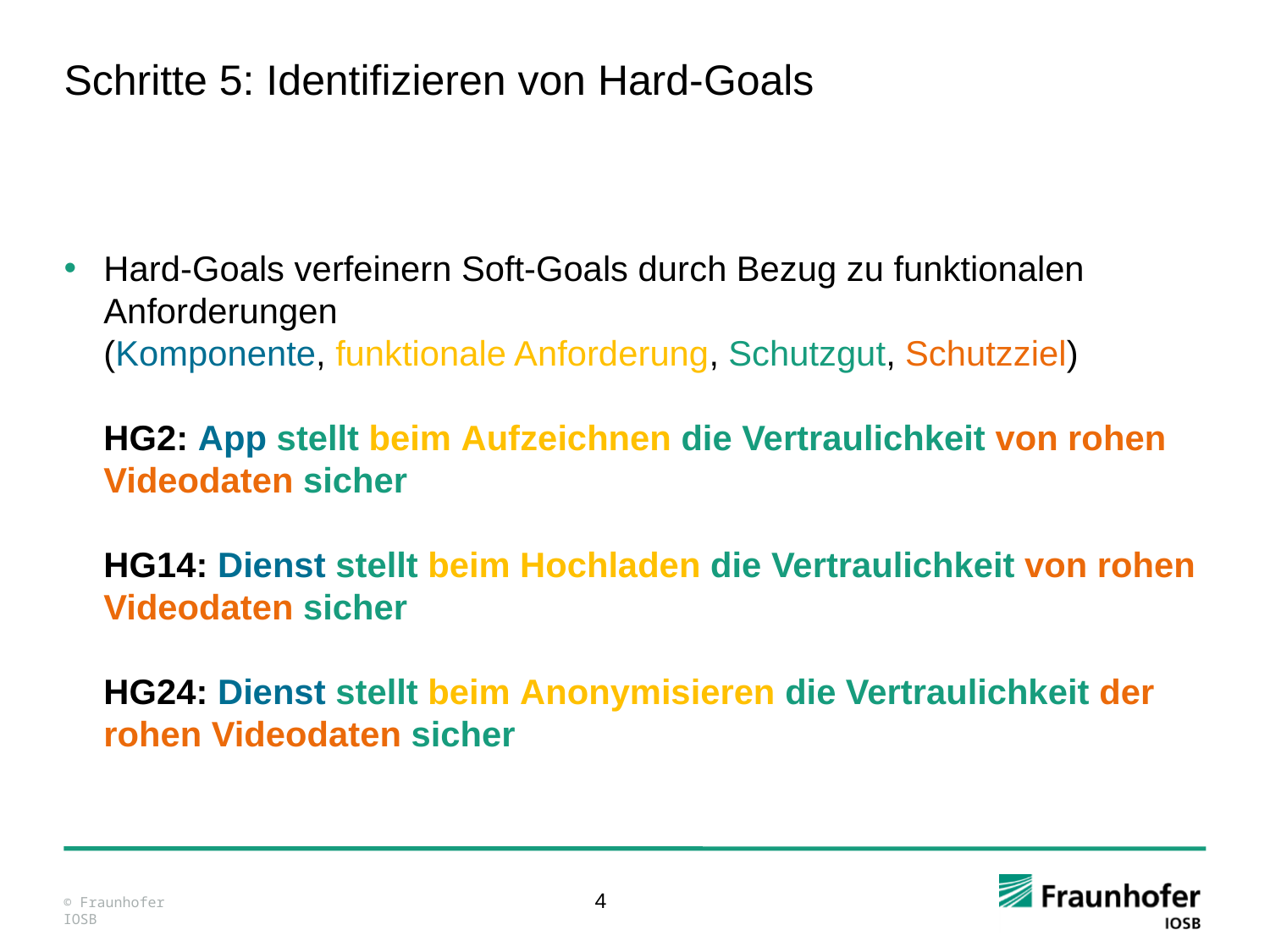

# Schritte 5: Identifizieren von Hard-Goals
Hard-Goals verfeinern Soft-Goals durch Bezug zu funktionalen Anforderungen
(Komponente, funktionale Anforderung, Schutzgut, Schutzziel)
HG2: App stellt beim Aufzeichnen die Vertraulichkeit von rohen Videodaten sicher
HG14: Dienst stellt beim Hochladen die Vertraulichkeit von rohen Videodaten sicher
HG24: Dienst stellt beim Anonymisieren die Vertraulichkeit der rohen Videodaten sicher